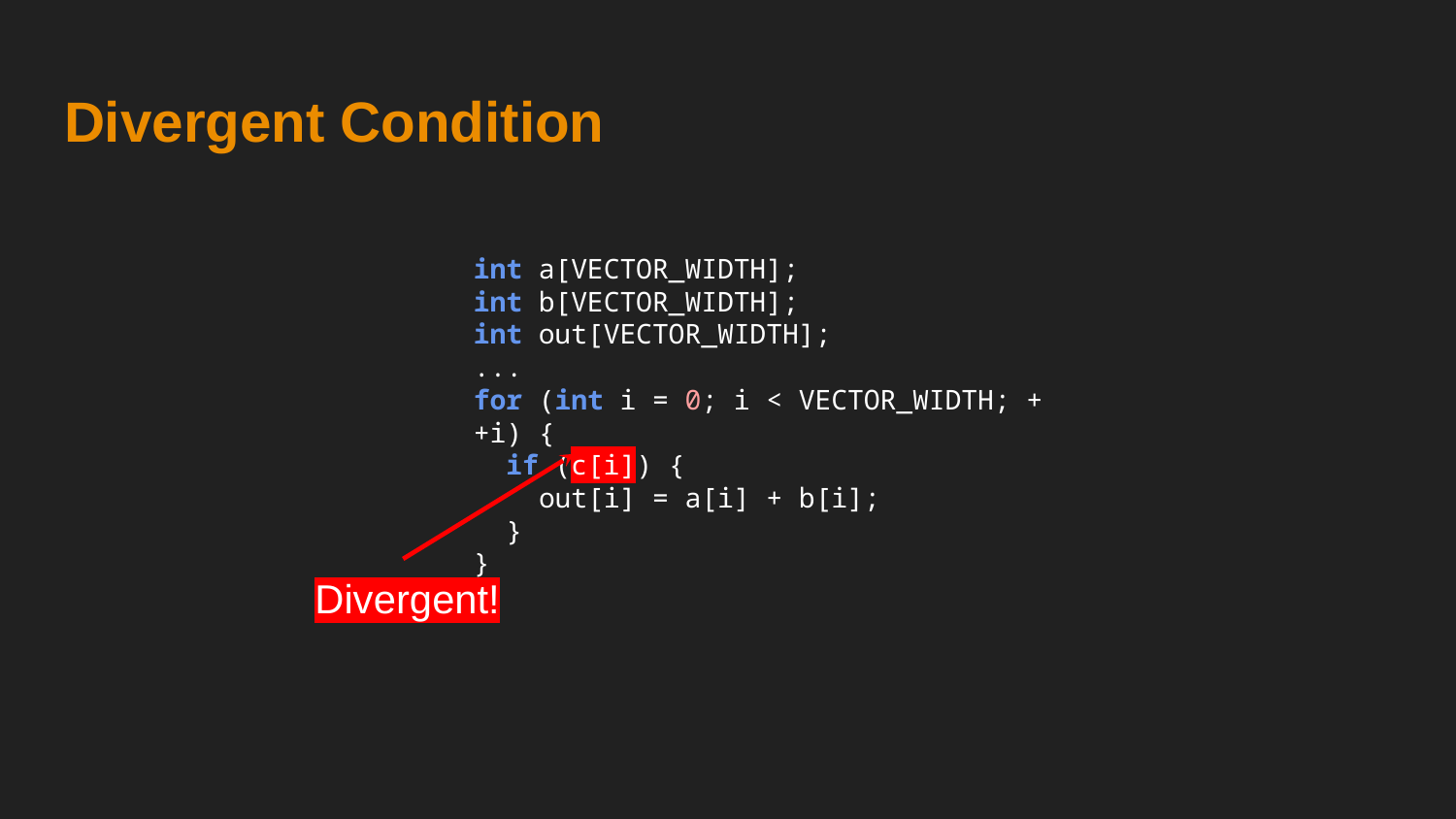

# Divergent Condition
int a[VECTOR_WIDTH];
int b[VECTOR_WIDTH];
int out[VECTOR_WIDTH];
...
for (int i = 0; i < VECTOR_WIDTH; ++i) {
  if (c[i]) {
    out[i] = a[i] + b[i];
  }
}
Divergent!